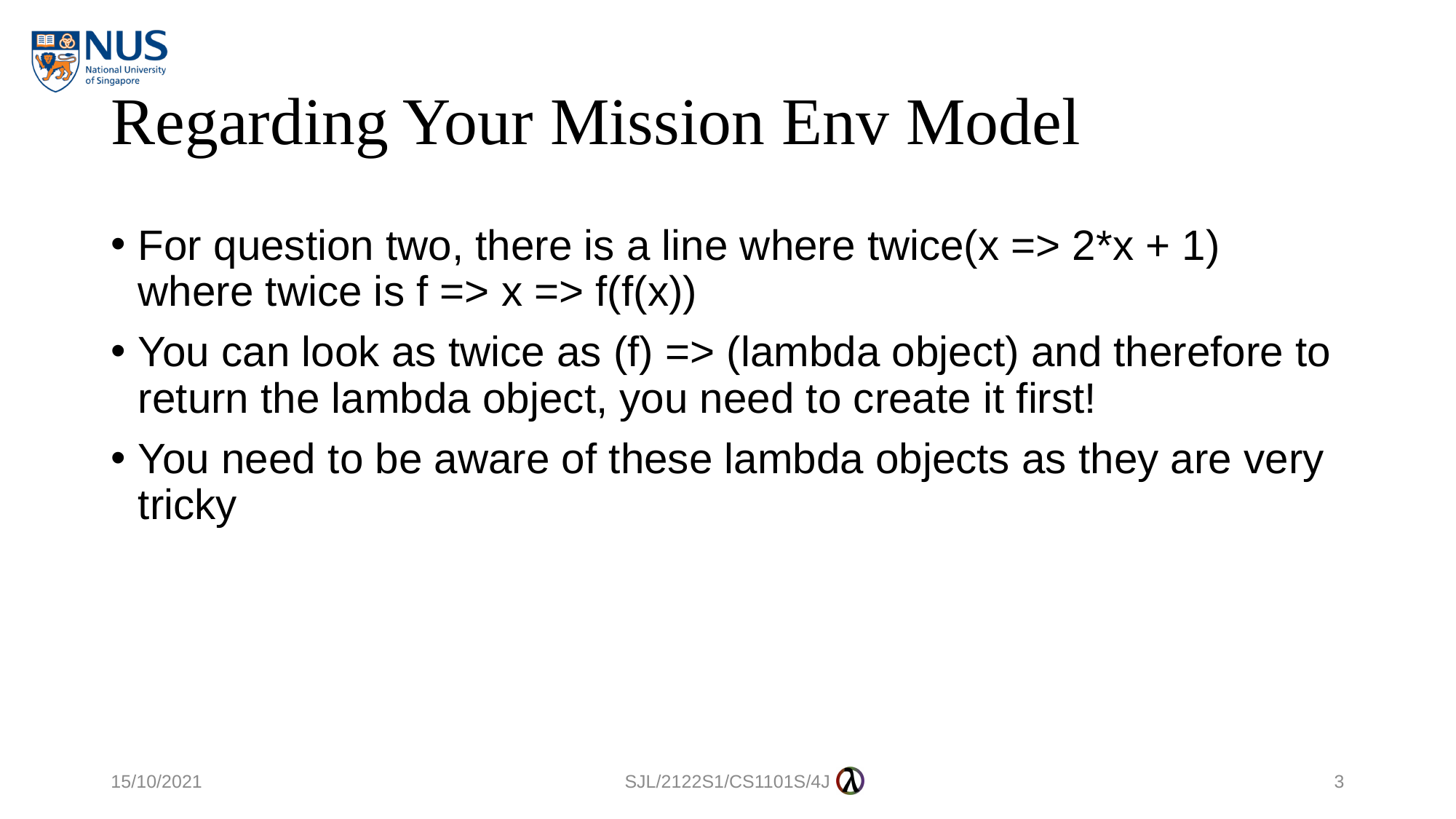

# Regarding Your Mission Env Model
For question two, there is a line where twice(x => 2*x + 1) where twice is f => x => f(f(x))
You can look as twice as (f) => (lambda object) and therefore to return the lambda object, you need to create it first!
You need to be aware of these lambda objects as they are very tricky
15/10/2021
SJL/2122S1/CS1101S/4J
3